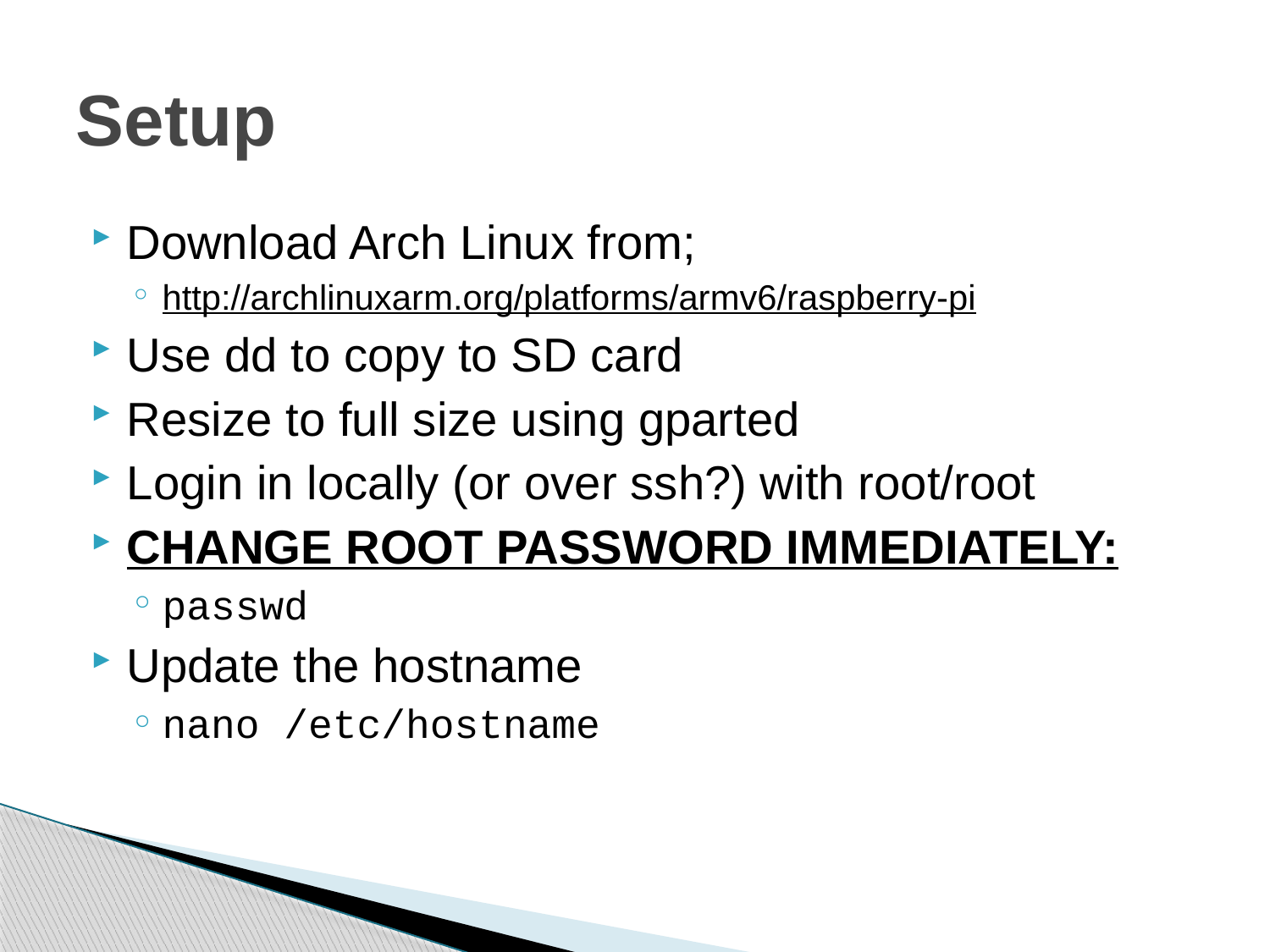

# Setup
Download Arch Linux from;
http://archlinuxarm.org/platforms/armv6/raspberry-pi
Use dd to copy to SD card
Resize to full size using gparted
Login in locally (or over ssh?) with root/root
CHANGE ROOT PASSWORD IMMEDIATELY:
passwd
Update the hostname
nano /etc/hostname